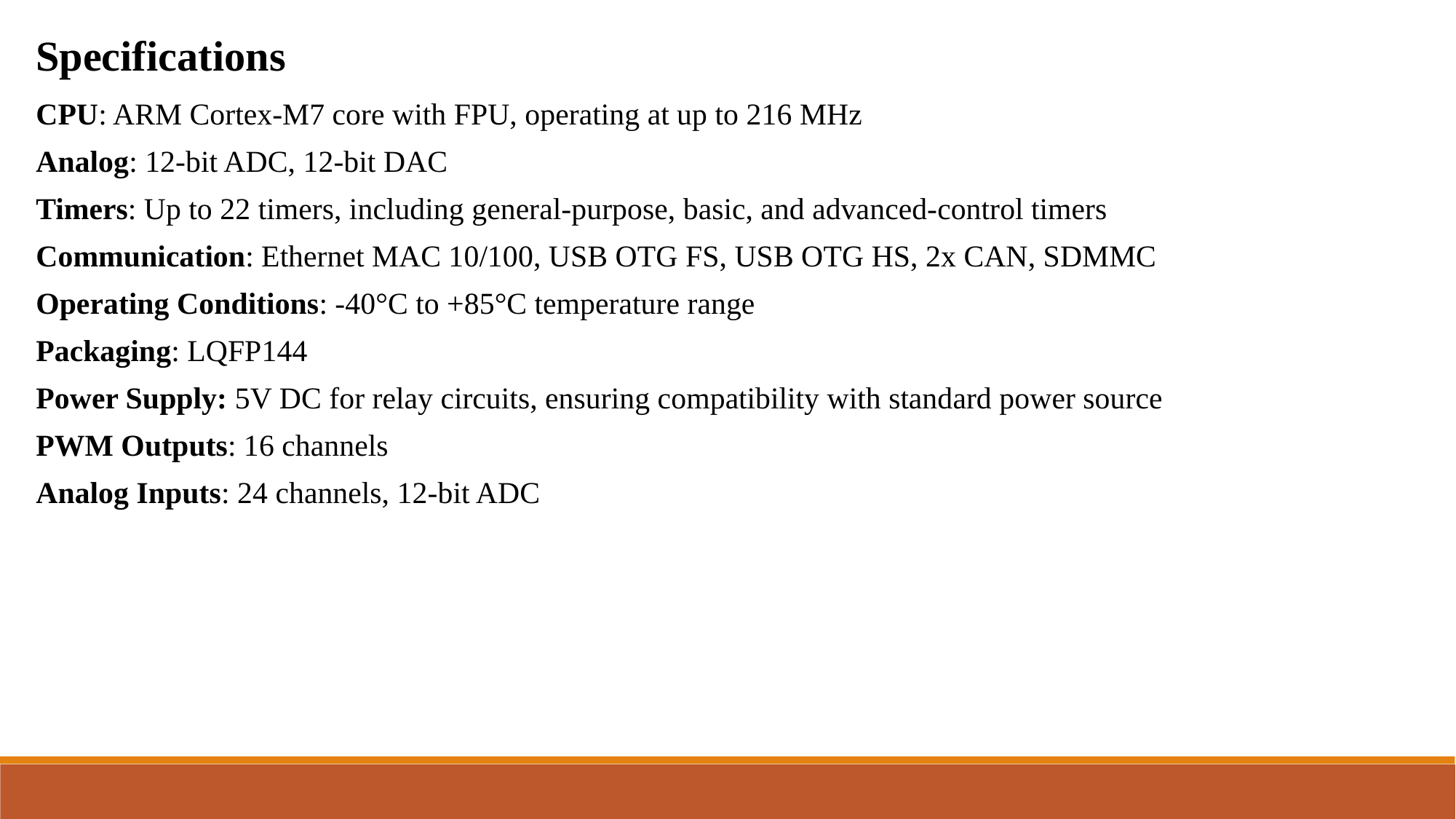

Specifications
CPU: ARM Cortex-M7 core with FPU, operating at up to 216 MHz

Analog: 12-bit ADC, 12-bit DAC

Timers: Up to 22 timers, including general-purpose, basic, and advanced-control timers

Communication: Ethernet MAC 10/100, USB OTG FS, USB OTG HS, 2x CAN, SDMMC

Operating Conditions: -40°C to +85°C temperature range

Packaging: LQFP144

Power Supply: 5V DC for relay circuits, ensuring compatibility with standard power source

PWM Outputs: 16 channels

Analog Inputs: 24 channels, 12-bit ADC